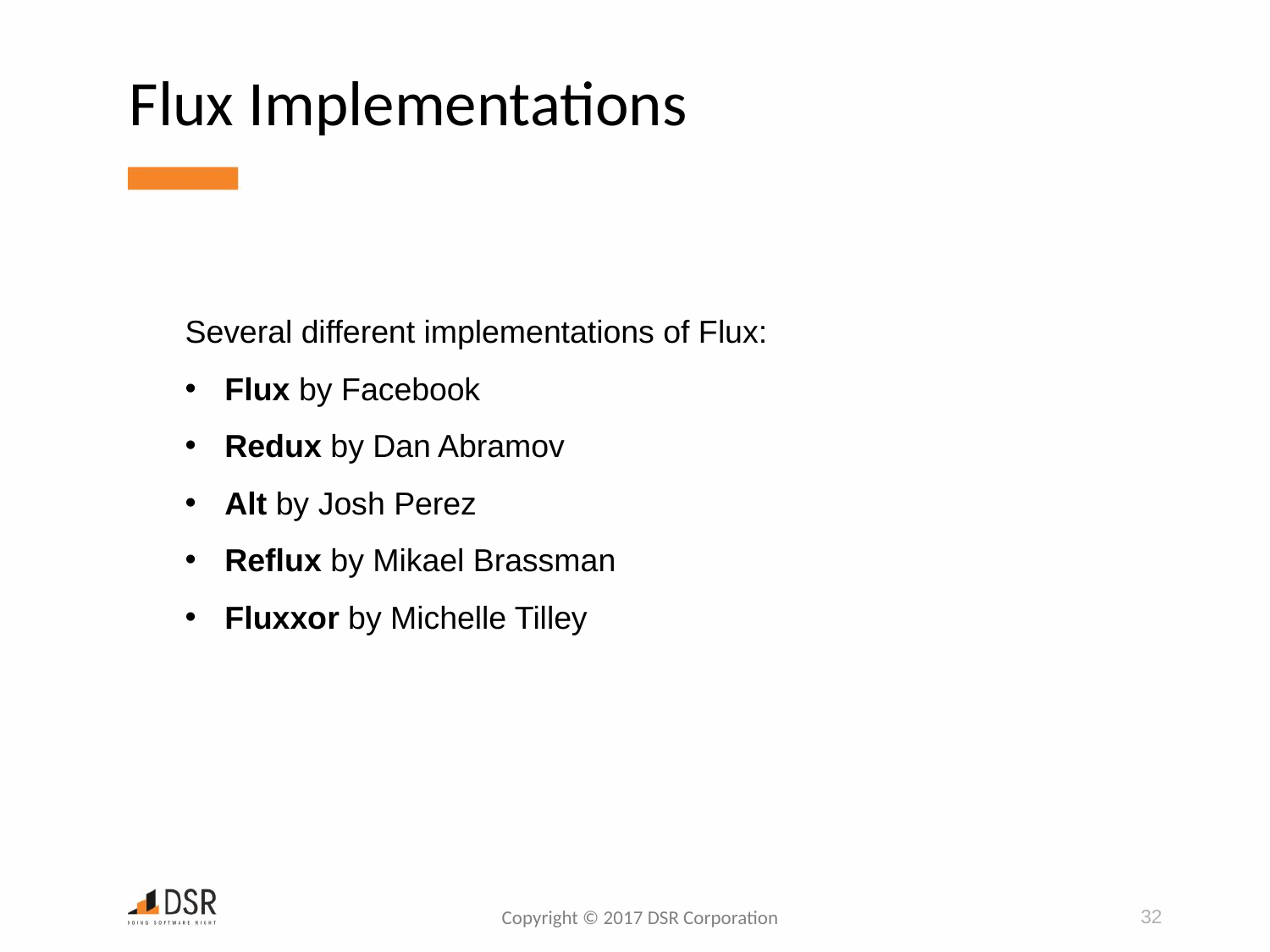

Flux Implementations
Several different implementations of Flux:
Flux by Facebook
Redux by Dan Abramov
Alt by Josh Perez
Reflux by Mikael Brassman
Fluxxor by Michelle Tilley
32